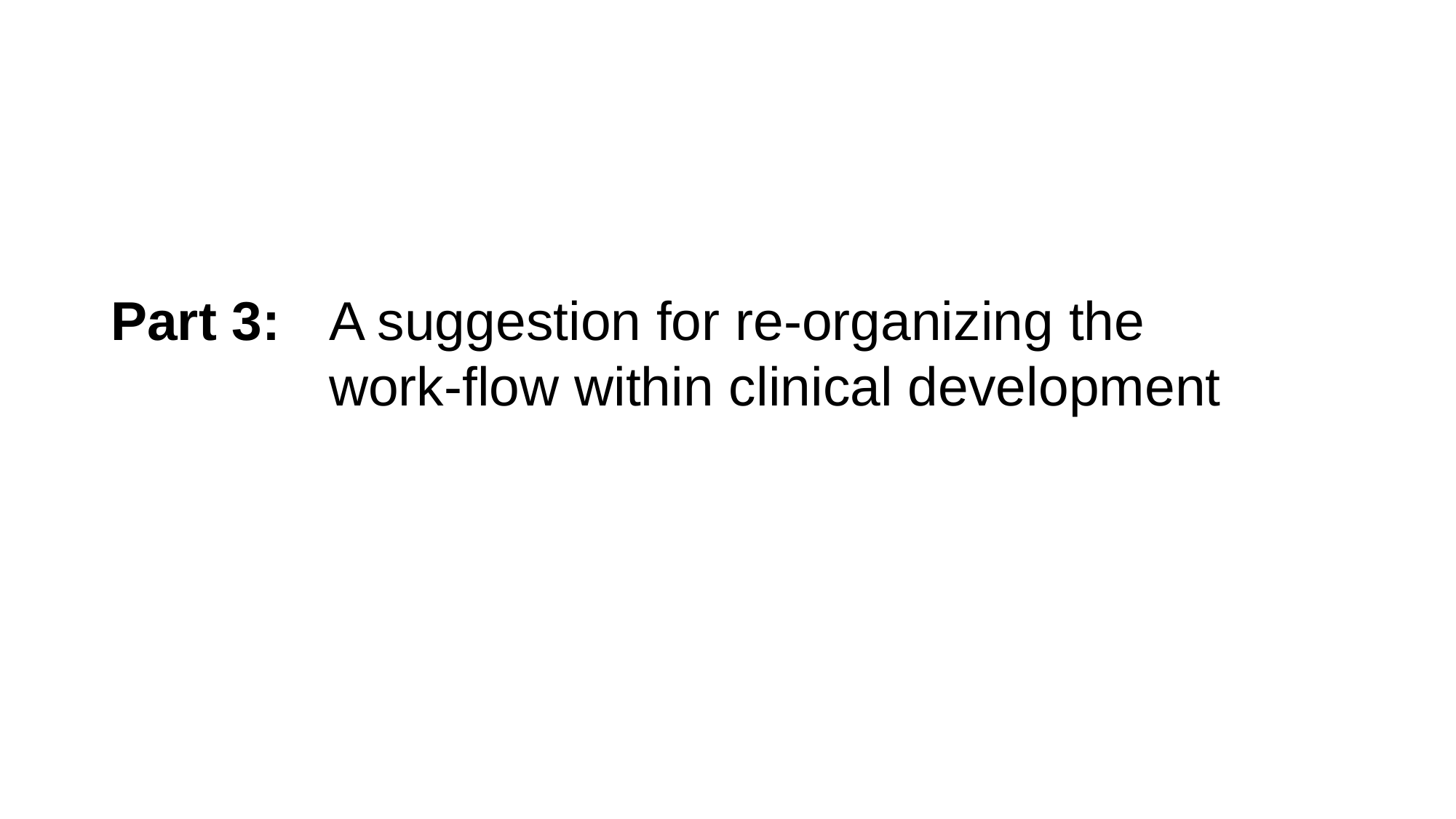

Part 3:	A suggestion for re-organizing the
		work-flow within clinical development